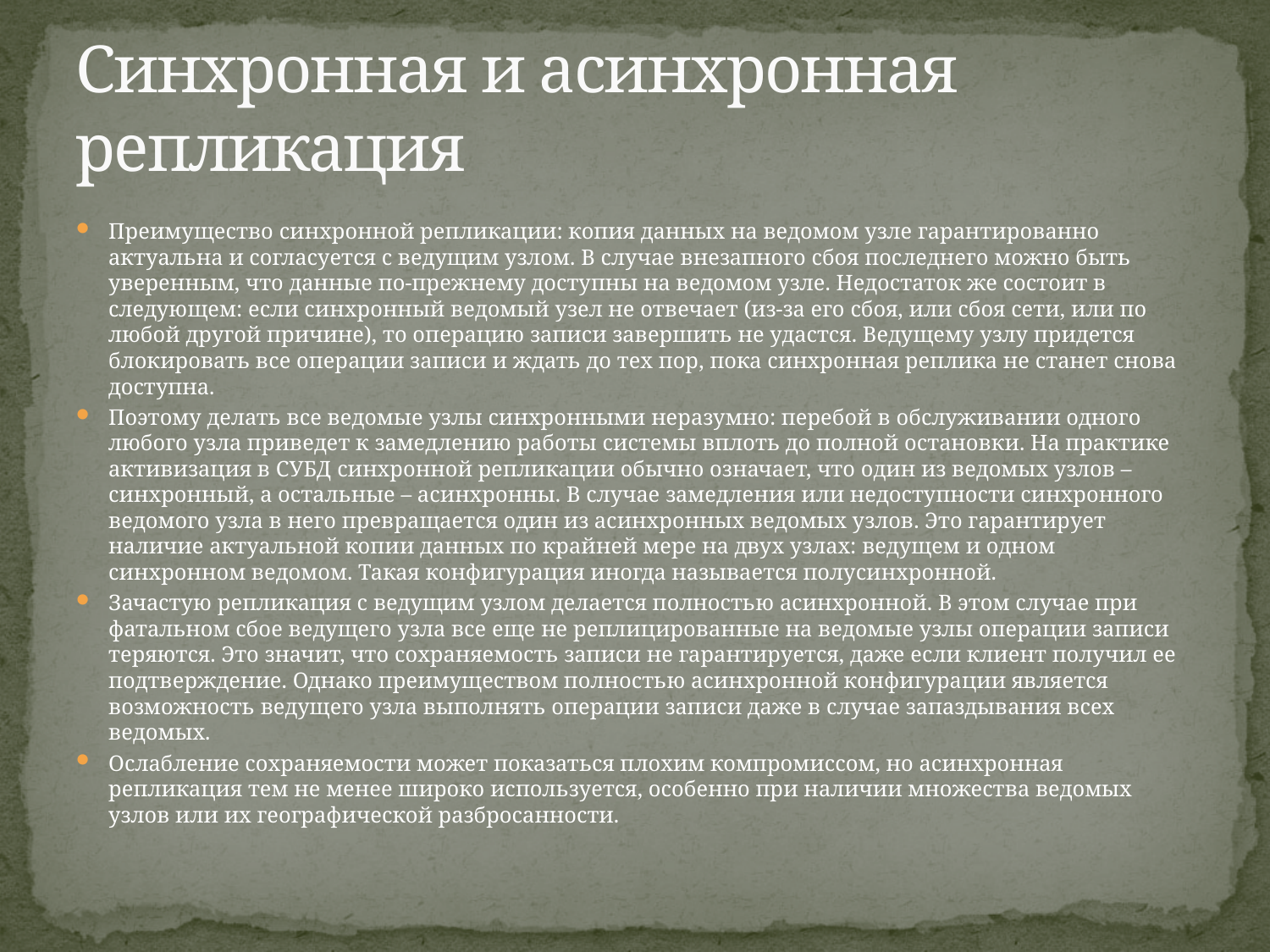

# Синхронная и асинхронная репликация
Преимущество синхронной репликации: копия данных на ведомом узле гарантированно актуальна и согласуется с ведущим узлом. В случае внезапного сбоя последнего можно быть уверенным, что данные по-прежнему доступны на ведомом узле. Недостаток же состоит в следующем: если синхронный ведомый узел не отвечает (из-за его сбоя, или сбоя сети, или по любой другой причине), то операцию записи завершить не удастся. Ведущему узлу придется блокировать все операции записи и ждать до тех пор, пока синхронная реплика не станет снова доступна.
Поэтому делать все ведомые узлы синхронными неразумно: перебой в обслуживании одного любого узла приведет к замедлению работы системы вплоть до полной остановки. На практике активизация в СУБД синхронной репликации обычно означает, что один из ведомых узлов – синхронный, а остальные – асинхронны. В случае замедления или недоступности синхронного ведомого узла в него превращается один из асинхронных ведомых узлов. Это гарантирует наличие актуальной копии данных по крайней мере на двух узлах: ведущем и одном синхронном ведомом. Такая конфигурация иногда называется полусинхронной.
Зачастую репликация с ведущим узлом делается полностью асинхронной. В этом случае при фатальном сбое ведущего узла все еще не реплицированные на ведомые узлы операции записи теряются. Это значит, что сохраняемость записи не гарантируется, даже если клиент получил ее подтверждение. Однако преимуществом полностью асинхронной конфигурации является возможность ведущего узла выполнять операции записи даже в случае запаздывания всех ведомых.
Ослабление сохраняемости может показаться плохим компромиссом, но асинхронная репликация тем не менее широко используется, особенно при наличии множества ведомых узлов или их географической разбросанности.